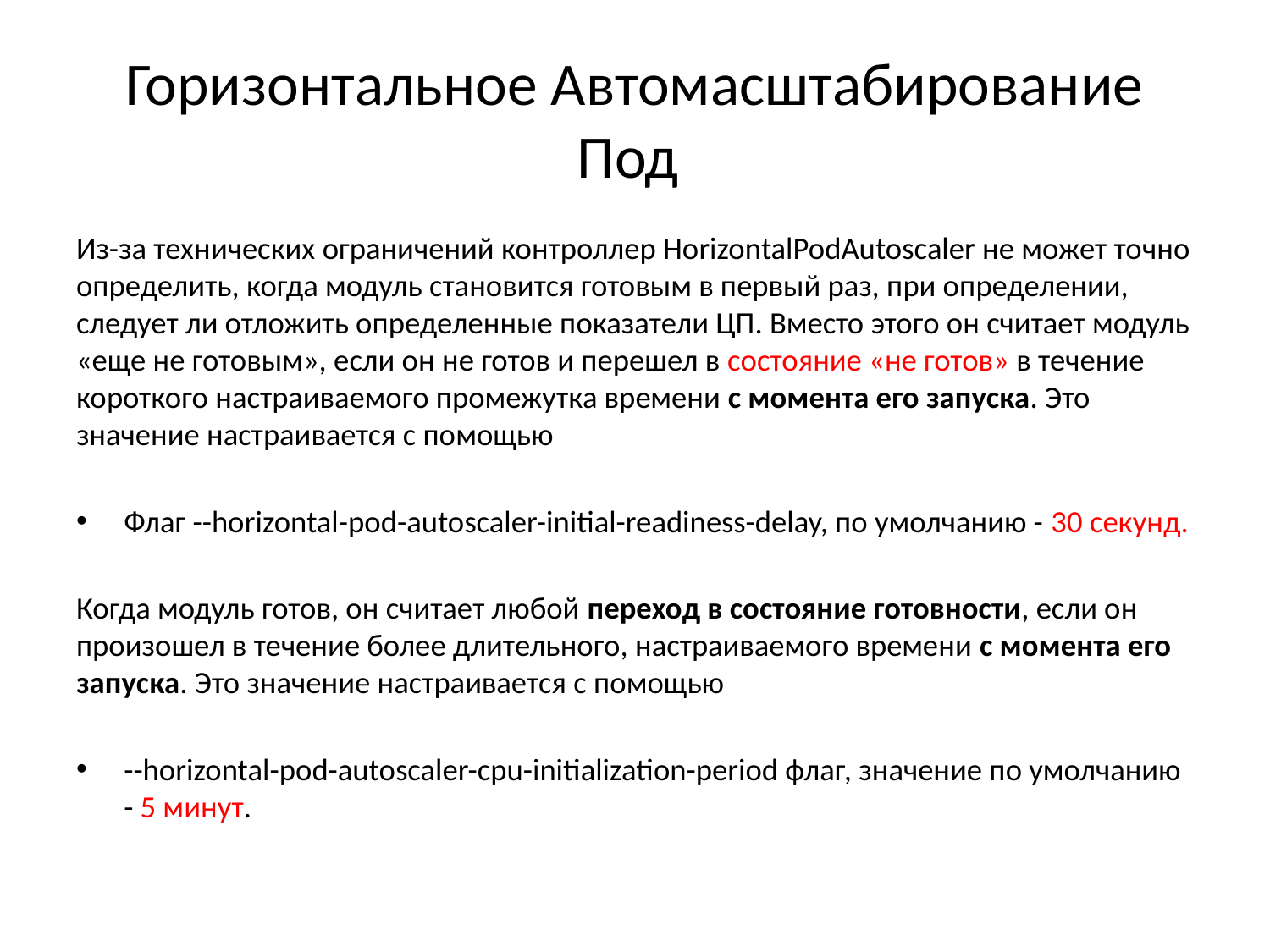

# Горизонтальное Автомасштабирование Под
Из-за технических ограничений контроллер HorizontalPodAutoscaler не может точно определить, когда модуль становится готовым в первый раз, при определении, следует ли отложить определенные показатели ЦП. Вместо этого он считает модуль «еще не готовым», если он не готов и перешел в состояние «не готов» в течение короткого настраиваемого промежутка времени с момента его запуска. Это значение настраивается с помощью

Флаг --horizontal-pod-autoscaler-initial-readiness-delay, по умолчанию - 30 секунд.

Когда модуль готов, он считает любой переход в состояние готовности, если он произошел в течение более длительного, настраиваемого времени с момента его запуска. Это значение настраивается с помощью

--horizontal-pod-autoscaler-cpu-initialization-period флаг, значение по умолчанию - 5 минут.